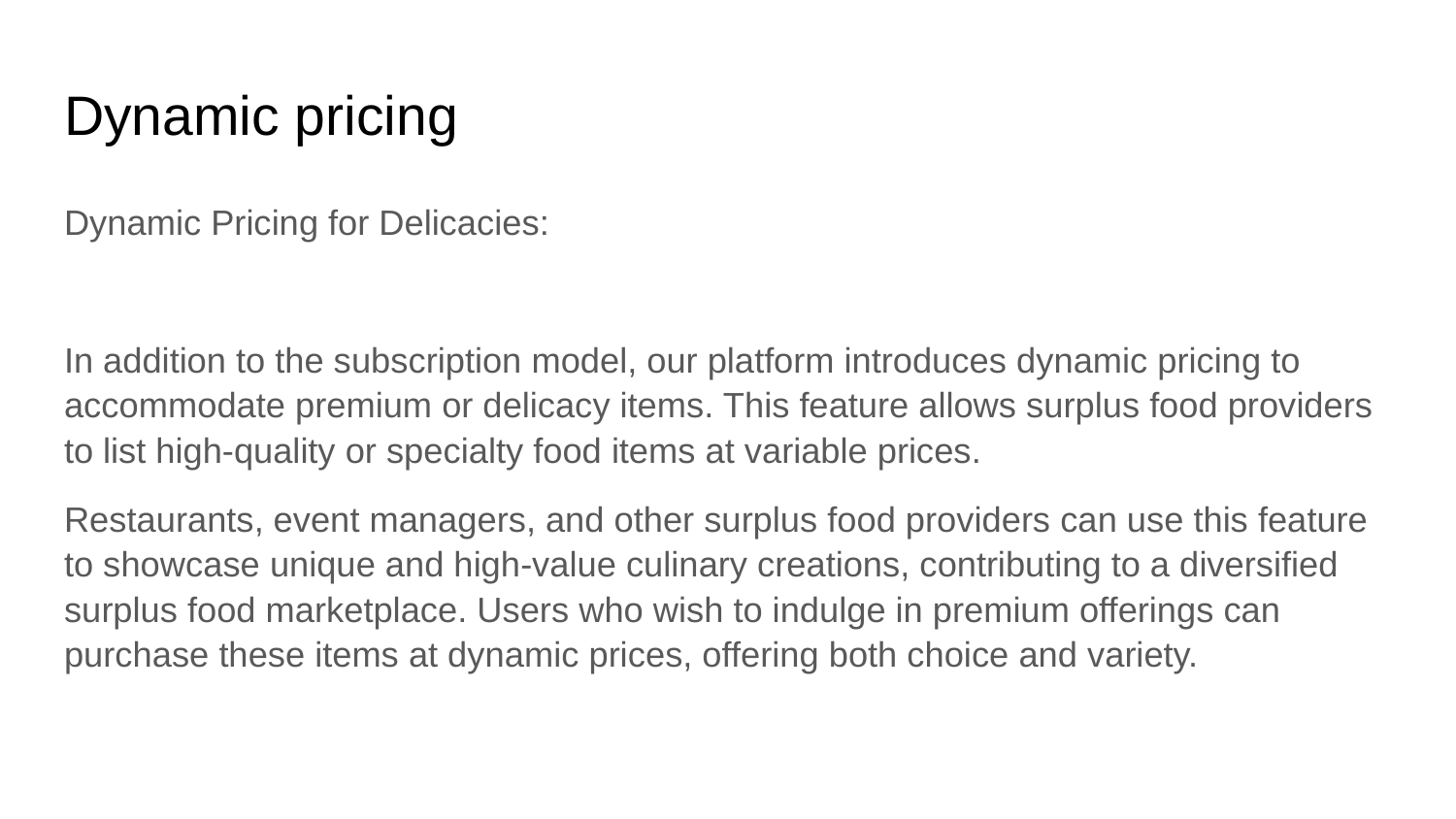

# Dynamic pricing
Dynamic Pricing for Delicacies:

In addition to the subscription model, our platform introduces dynamic pricing to accommodate premium or delicacy items. This feature allows surplus food providers to list high-quality or specialty food items at variable prices.
Restaurants, event managers, and other surplus food providers can use this feature to showcase unique and high-value culinary creations, contributing to a diversified surplus food marketplace. Users who wish to indulge in premium offerings can purchase these items at dynamic prices, offering both choice and variety.